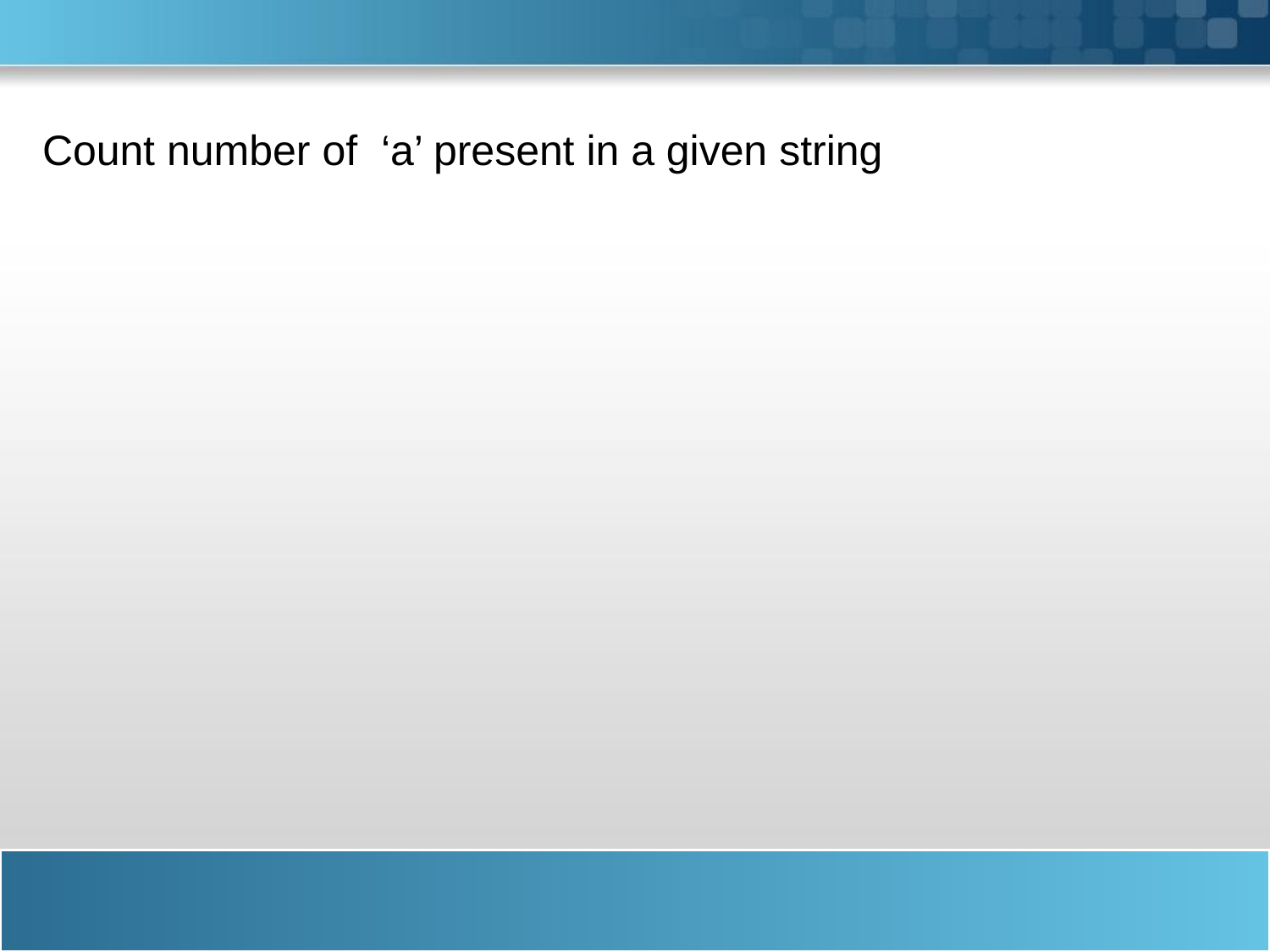

Count number of  ‘a’ present in a given string